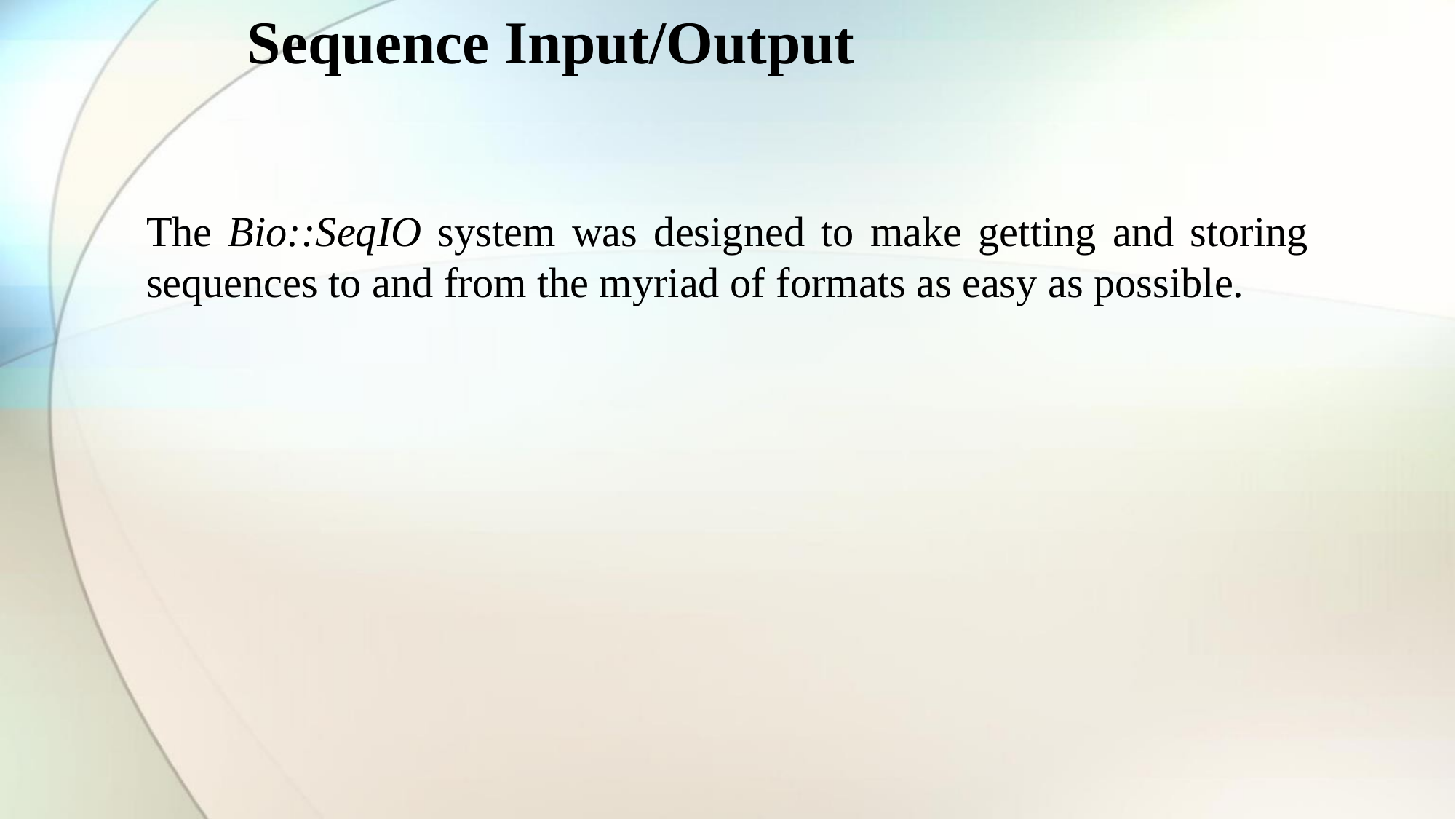

# Sequence Input/Output
The Bio::SeqIO system was designed to make getting and storing sequences to and from the myriad of formats as easy as possible.